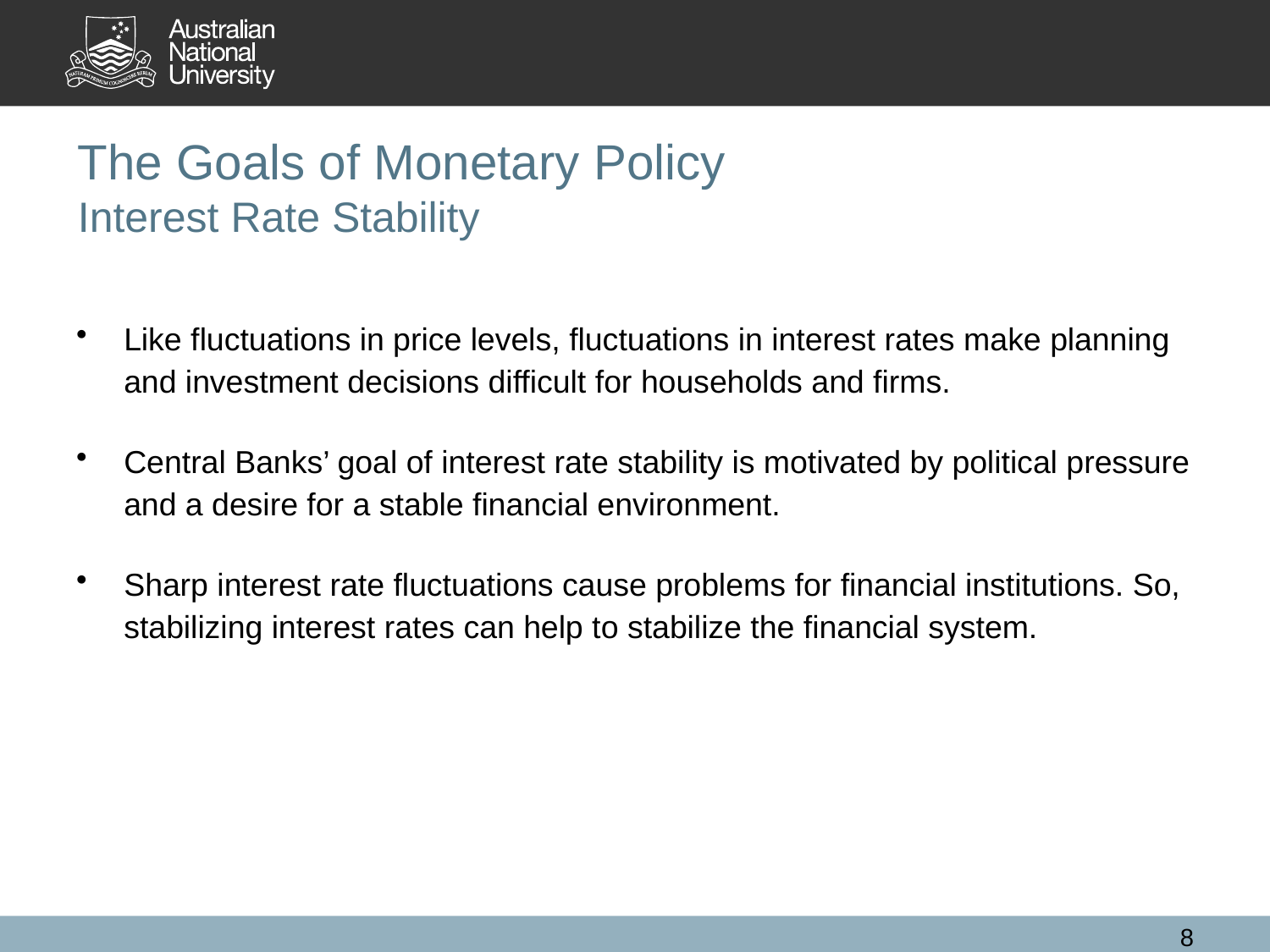

# The Goals of Monetary Policy Interest Rate Stability

Like fluctuations in price levels, fluctuations in interest rates make planning and investment decisions difficult for households and firms.

Central Banks’ goal of interest rate stability is motivated by political pressure and a desire for a stable financial environment.

Sharp interest rate fluctuations cause problems for financial institutions. So, stabilizing interest rates can help to stabilize the financial system.

8